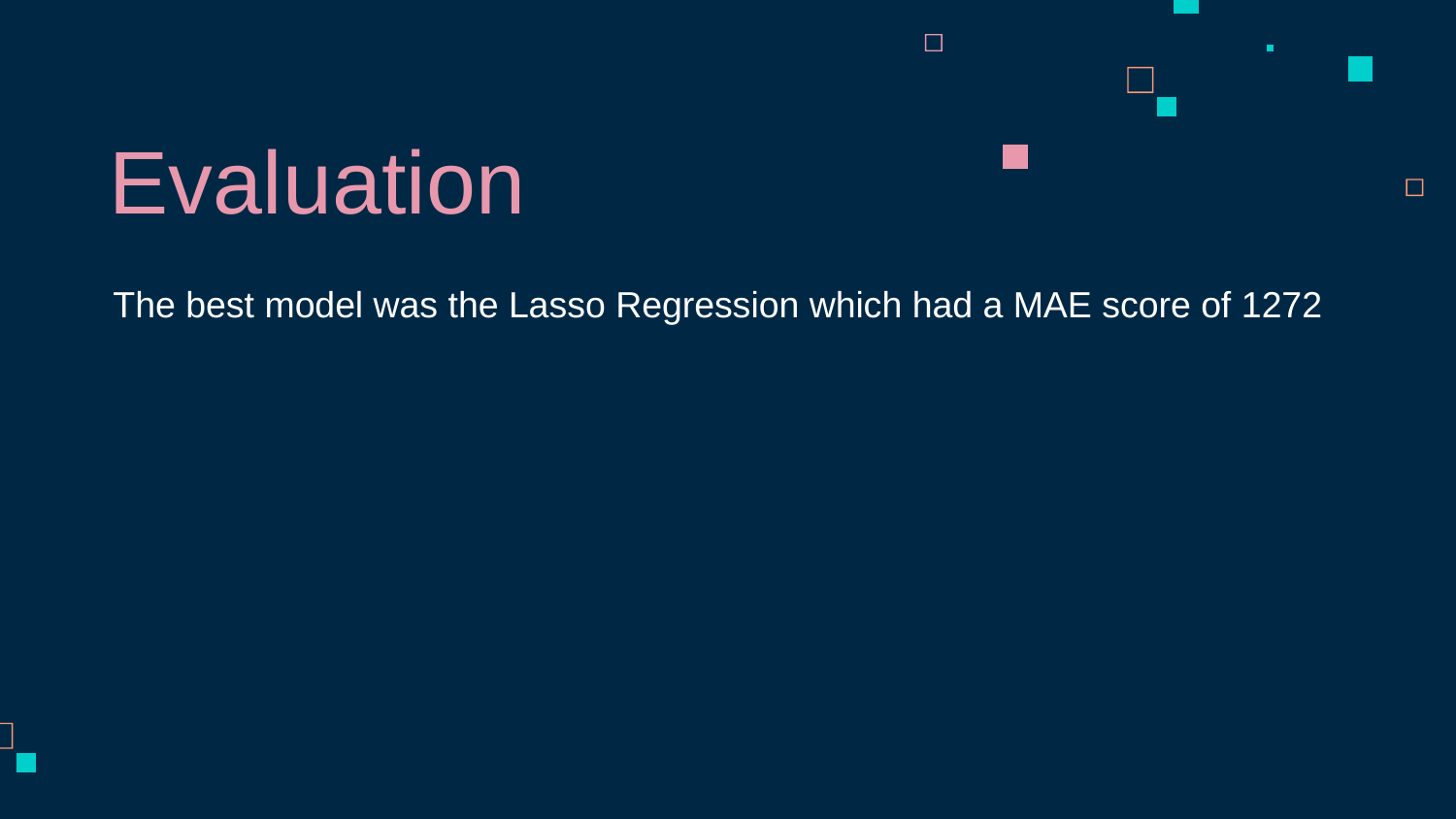

# Evaluation

The best model was the Lasso Regression which had a MAE score of 1272